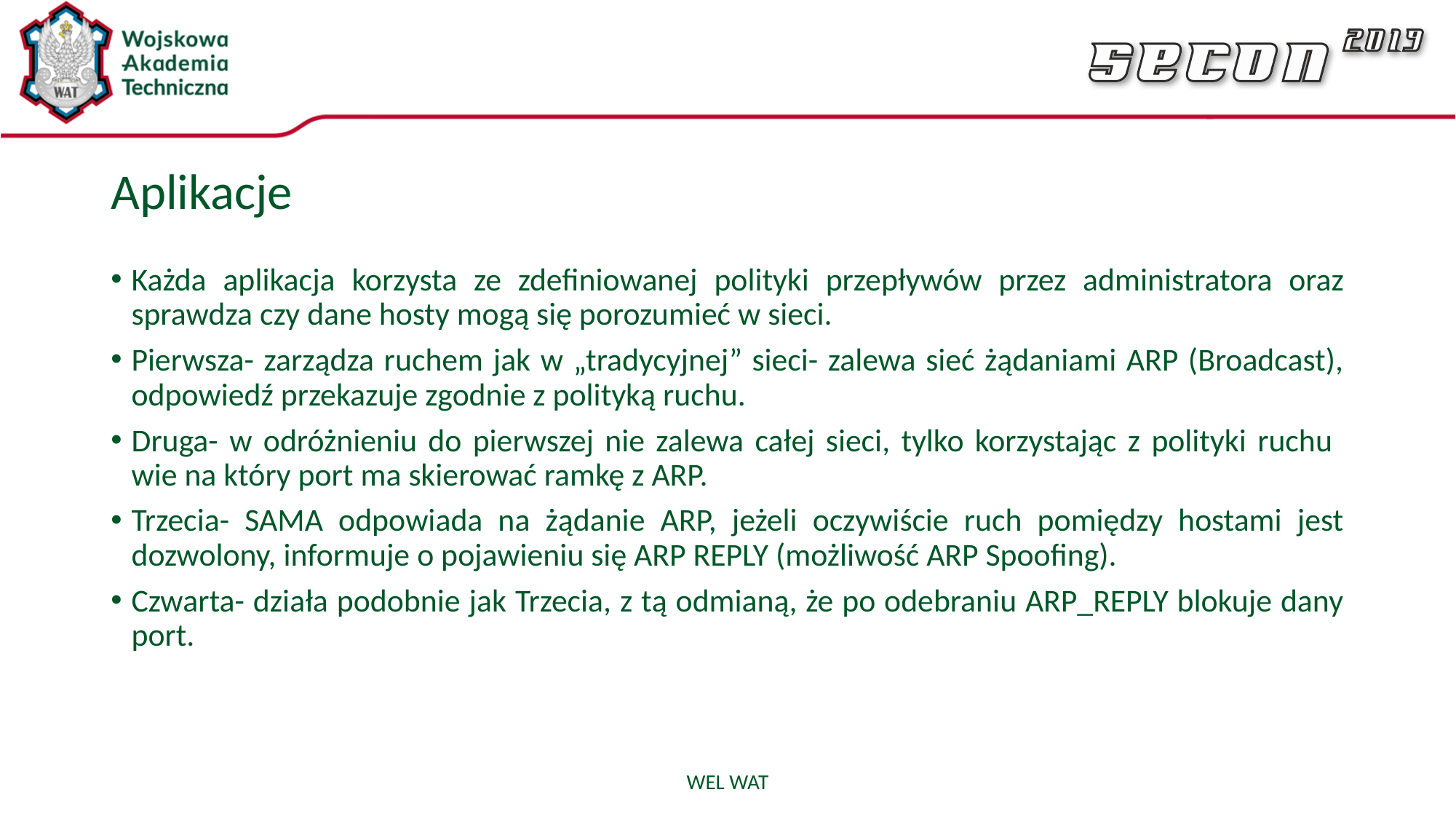

# Aplikacje
Każda aplikacja korzysta ze zdefiniowanej polityki przepływów przez administratora oraz sprawdza czy dane hosty mogą się porozumieć w sieci.
Pierwsza- zarządza ruchem jak w „tradycyjnej” sieci- zalewa sieć żądaniami ARP (Broadcast), odpowiedź przekazuje zgodnie z polityką ruchu.
Druga- w odróżnieniu do pierwszej nie zalewa całej sieci, tylko korzystając z polityki ruchu
wie na który port ma skierować ramkę z ARP.
Trzecia- SAMA odpowiada na żądanie ARP, jeżeli oczywiście ruch pomiędzy hostami jest dozwolony, informuje o pojawieniu się ARP REPLY (możliwość ARP Spoofing).
Czwarta- działa podobnie jak Trzecia, z tą odmianą, że po odebraniu ARP_REPLY blokuje dany port.
WEL WAT